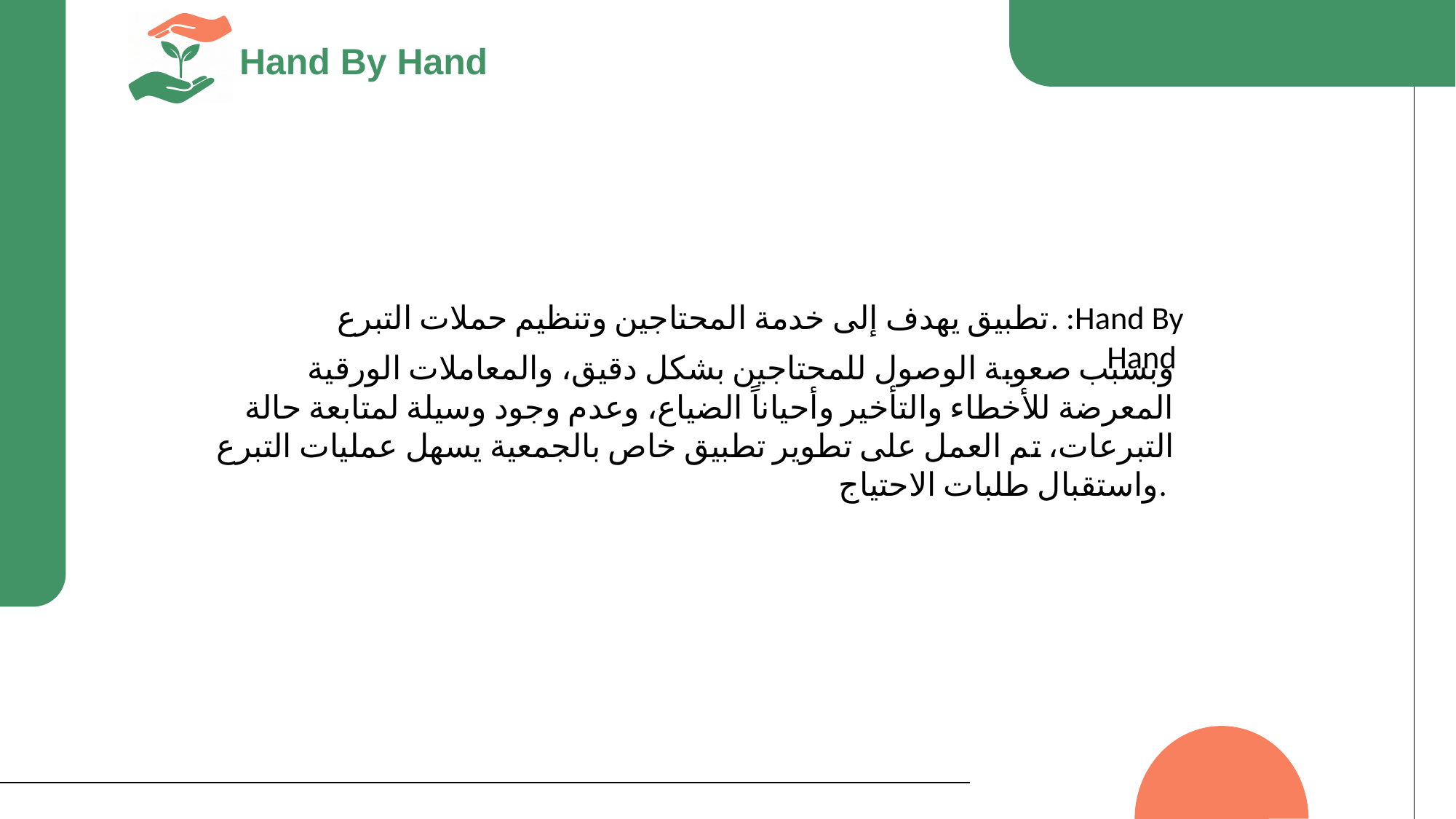

تطبيق يهدف إلى خدمة المحتاجين وتنظيم حملات التبرع. :Hand By Hand
وبسبب صعوبة الوصول للمحتاجين بشكل دقيق، والمعاملات الورقية المعرضة للأخطاء والتأخير وأحياناً الضياع، وعدم وجود وسيلة لمتابعة حالة التبرعات، تم العمل على تطوير تطبيق خاص بالجمعية يسهل عمليات التبرع واستقبال طلبات الاحتياج.